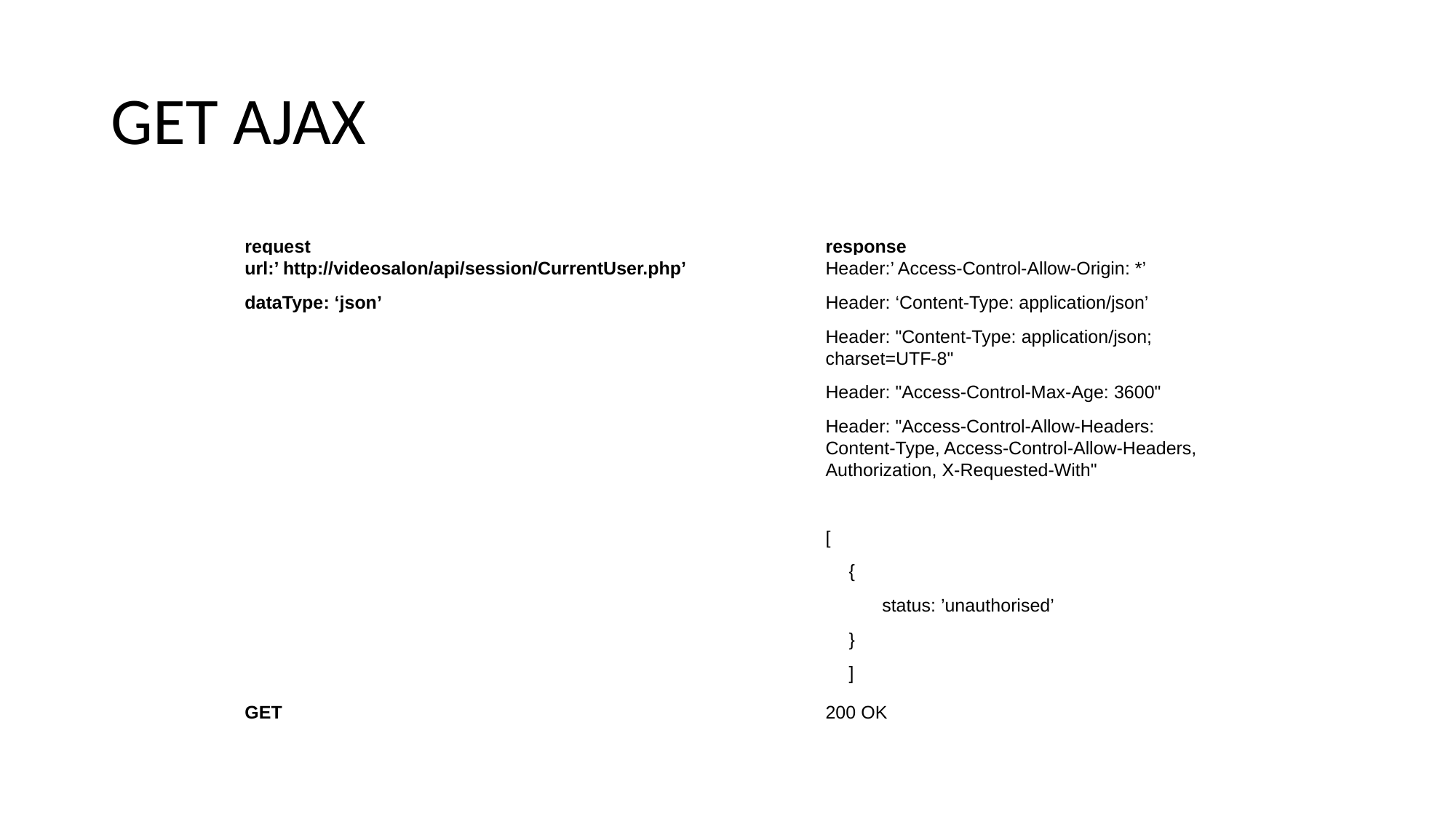

# GET AJAX
| request | response |
| --- | --- |
| url:’ http://videosalon/api/session/CurrentUser.php’ dataType: ‘json’ | Header:’ Access-Control-Allow-Origin: \*’ Header: ‘Content-Type: application/json’ Header: "Content-Type: application/json; charset=UTF-8" Header: "Access-Control-Max-Age: 3600" Header: "Access-Control-Allow-Headers: Content-Type, Access-Control-Allow-Headers, Authorization, X-Requested-With"   [ { status: ’unauthorised’ } ] |
| GET | 200 OK |